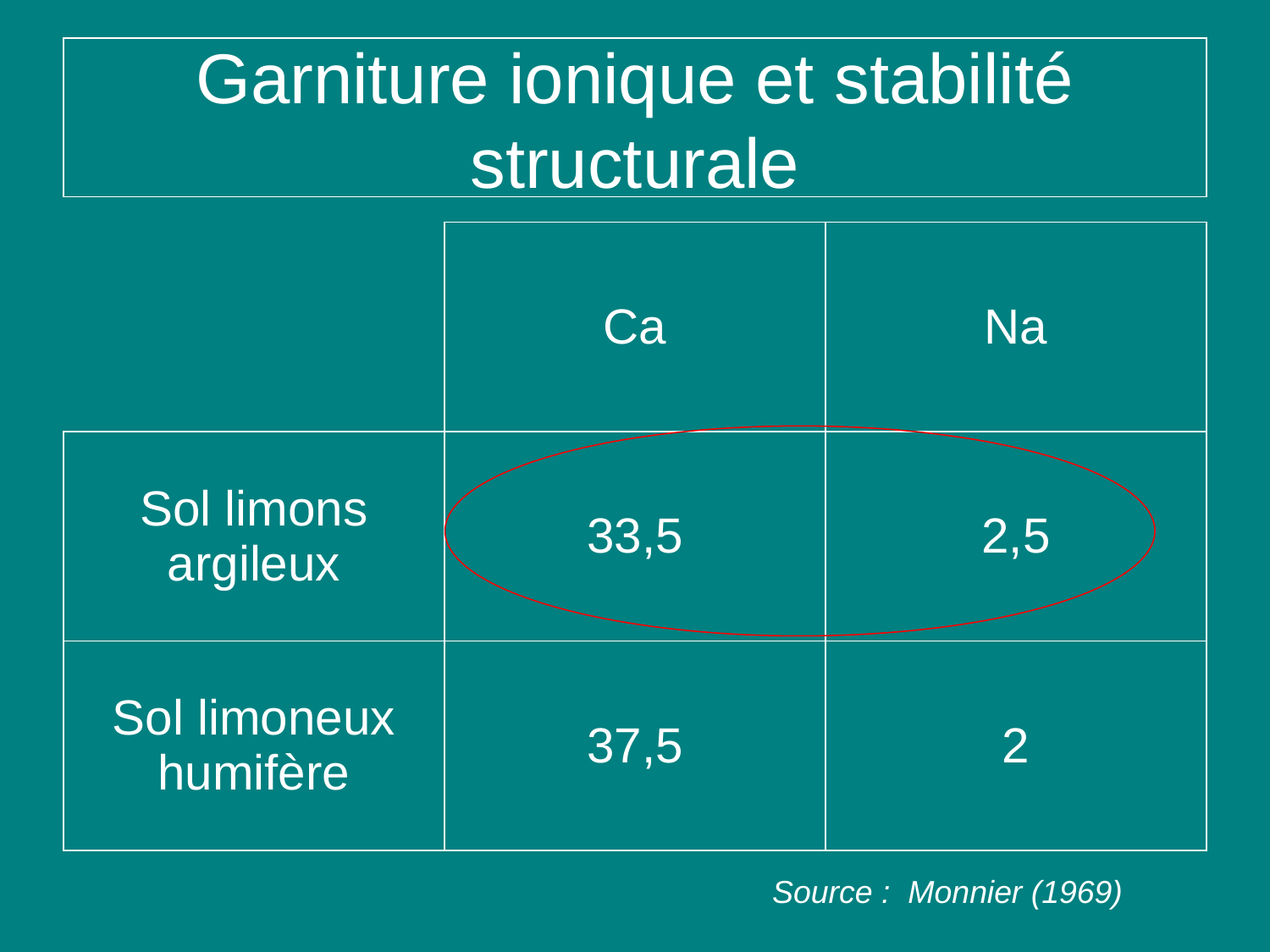

# Garniture ionique et stabilité structurale
|  | Ca | Na |
| --- | --- | --- |
| Sol limons argileux | 33,5 | 2,5 |
| Sol limoneux humifère | 37,5 | 2 |

Source :  Monnier (1969)